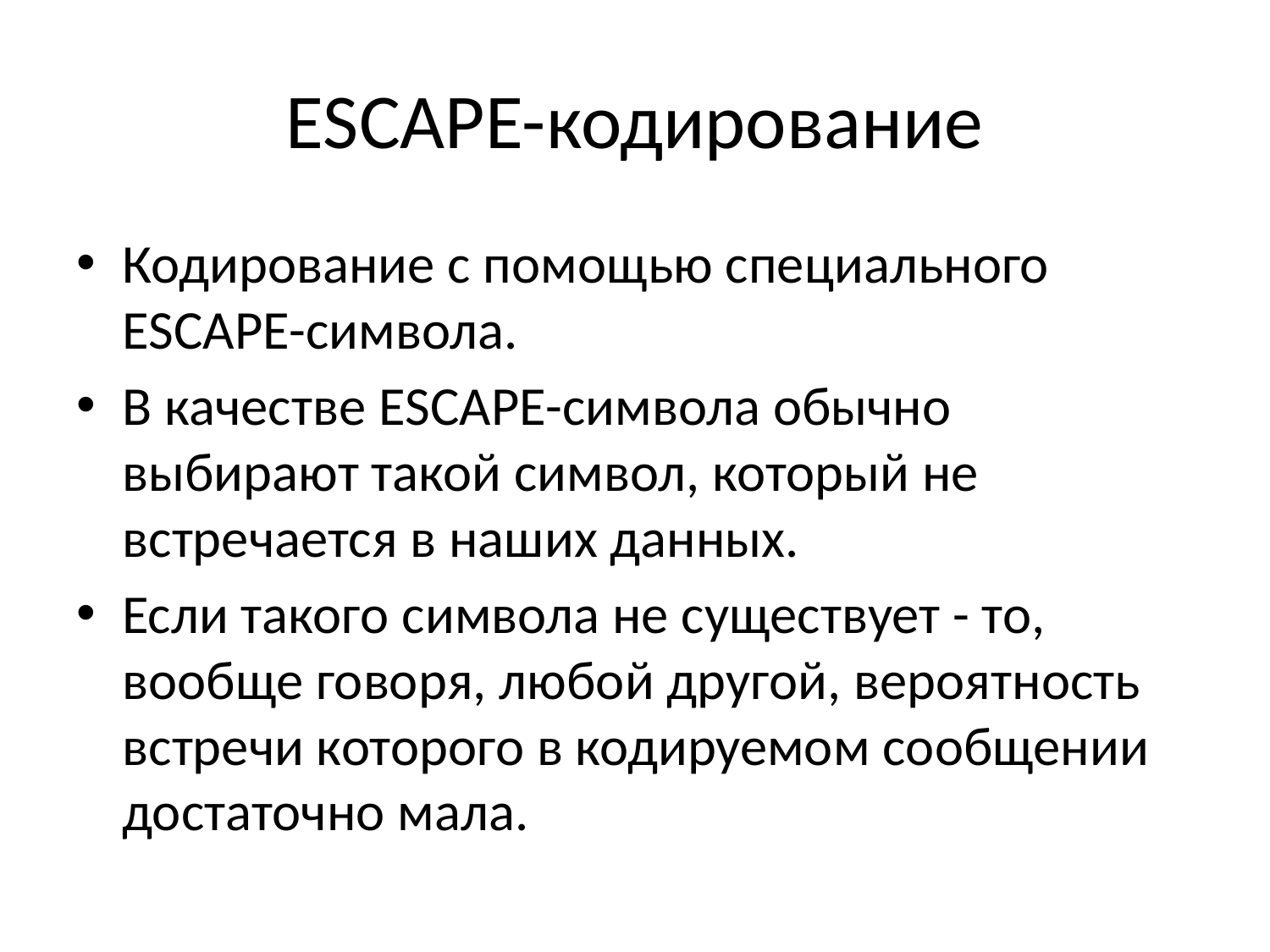

# ESCAPE-кодирование
Кодирование с помощью специального ESCAPE-символа.
В качестве ESCAPE-символа обычно выбирают такой символ, который не встречается в наших данных.
Если такого символа не существует - то, вообще говоря, любой другой, вероятность встречи которого в кодируемом сообщении достаточно мала.